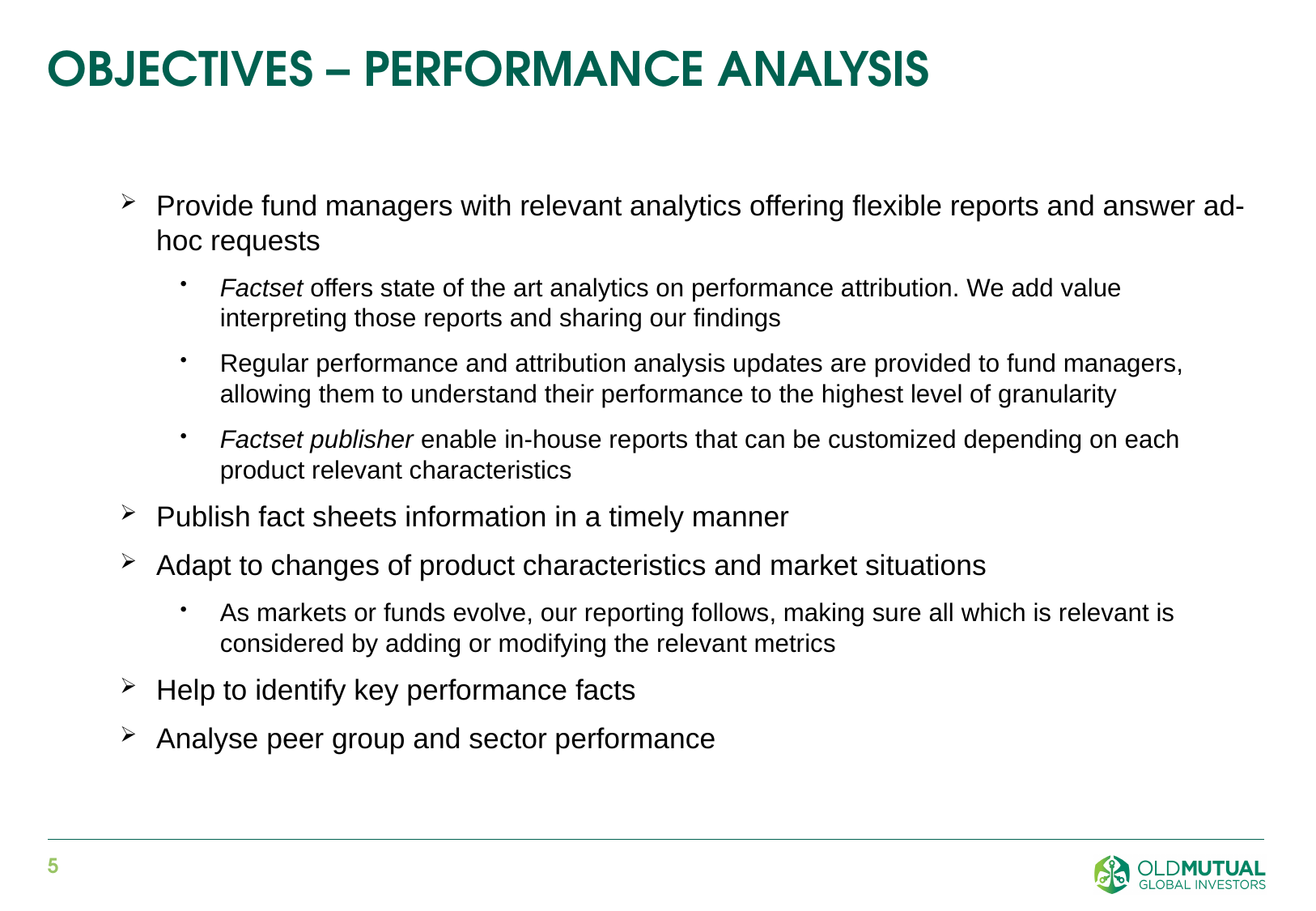

# Objectives – PERFORMANCE ANALYSIS

Provide fund managers with relevant analytics offering flexible reports and answer ad-hoc requests
Factset offers state of the art analytics on performance attribution. We add value interpreting those reports and sharing our findings
Regular performance and attribution analysis updates are provided to fund managers, allowing them to understand their performance to the highest level of granularity
Factset publisher enable in-house reports that can be customized depending on each product relevant characteristics
Publish fact sheets information in a timely manner
Adapt to changes of product characteristics and market situations
As markets or funds evolve, our reporting follows, making sure all which is relevant is considered by adding or modifying the relevant metrics
Help to identify key performance facts
Analyse peer group and sector performance
5